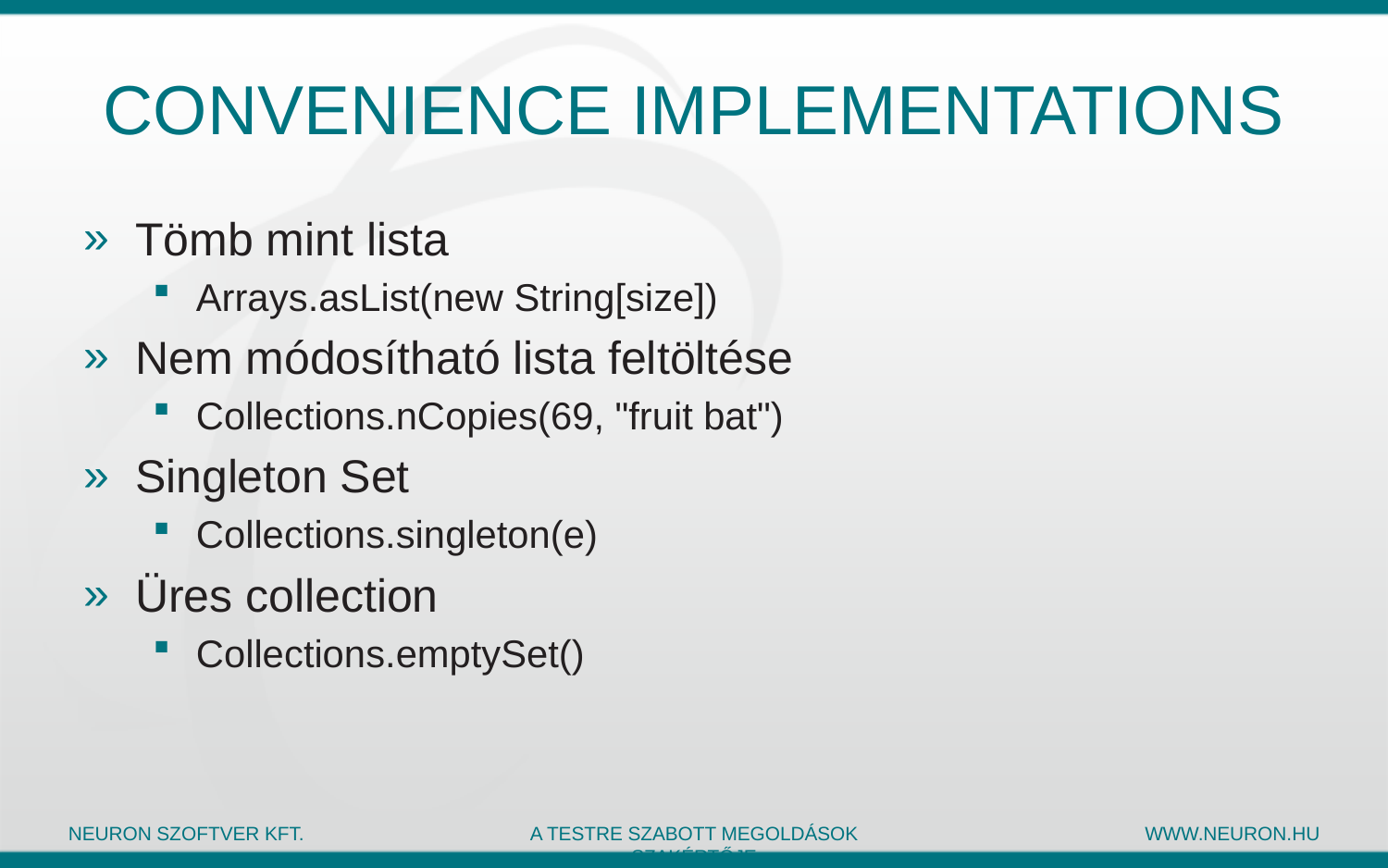

# Convenience Implementations
Tömb mint lista
Arrays.asList(new String[size])
Nem módosítható lista feltöltése
Collections.nCopies(69, "fruit bat")
Singleton Set
Collections.singleton(e)
Üres collection
Collections.emptySet()